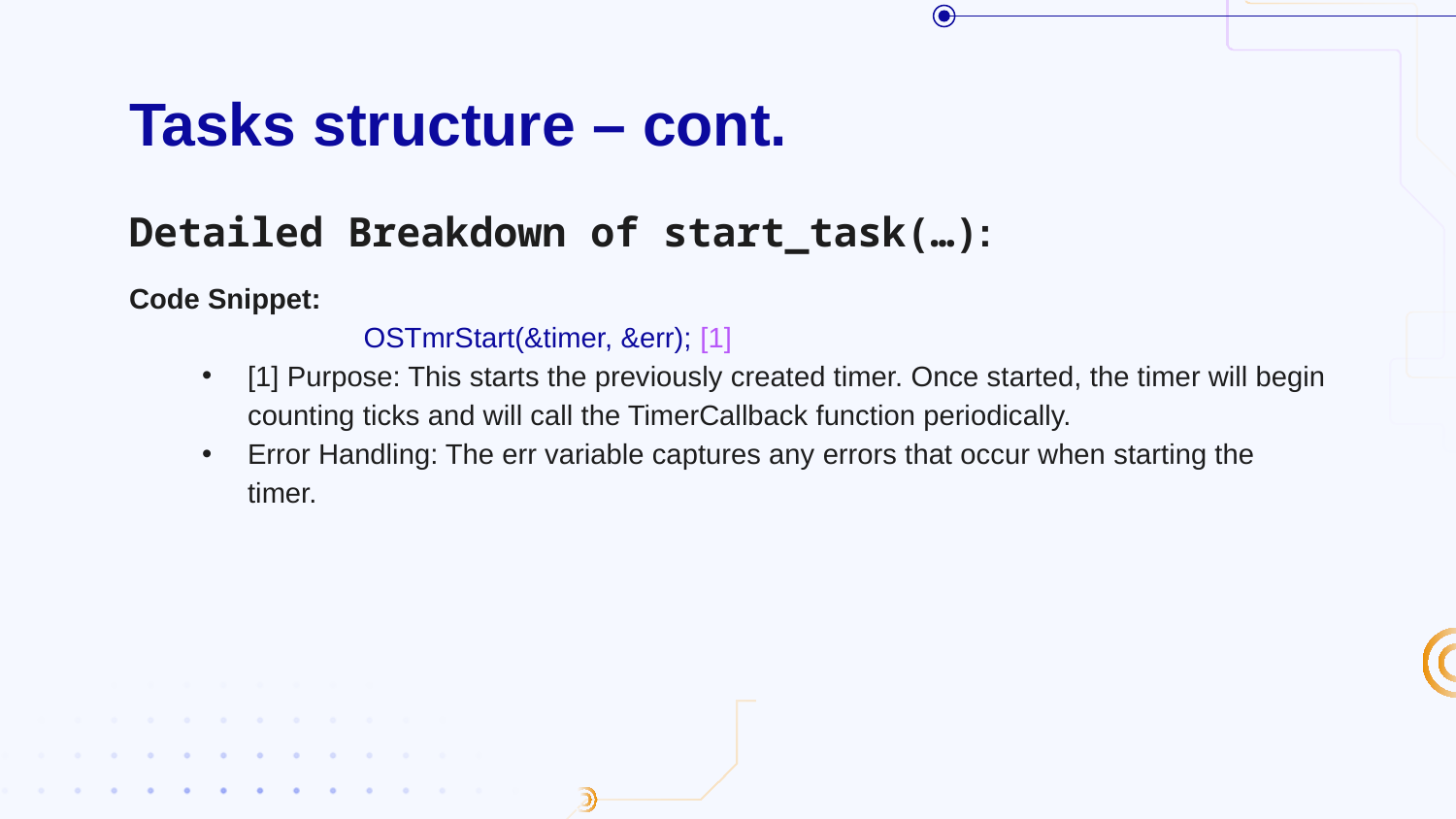

# Tasks structure – cont.
Detailed Breakdown of start_task(…):
Code Snippet:
	  OSTmrStart(&timer, &err); [1]
[1] Purpose: This starts the previously created timer. Once started, the timer will begin counting ticks and will call the TimerCallback function periodically.
Error Handling: The err variable captures any errors that occur when starting the timer.